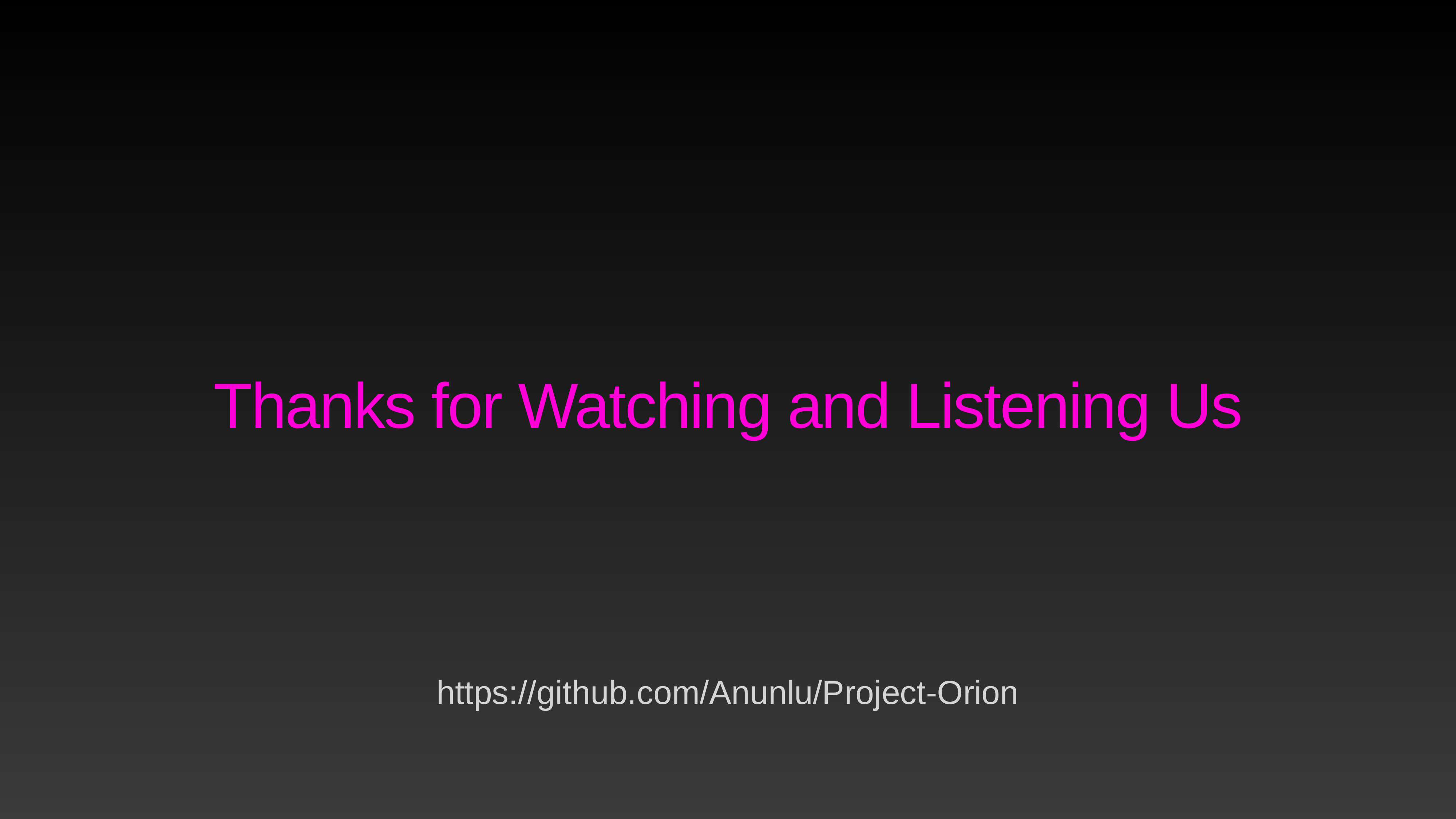

Thanks for Watching and Listening Us
https://github.com/Anunlu/Project-Orion